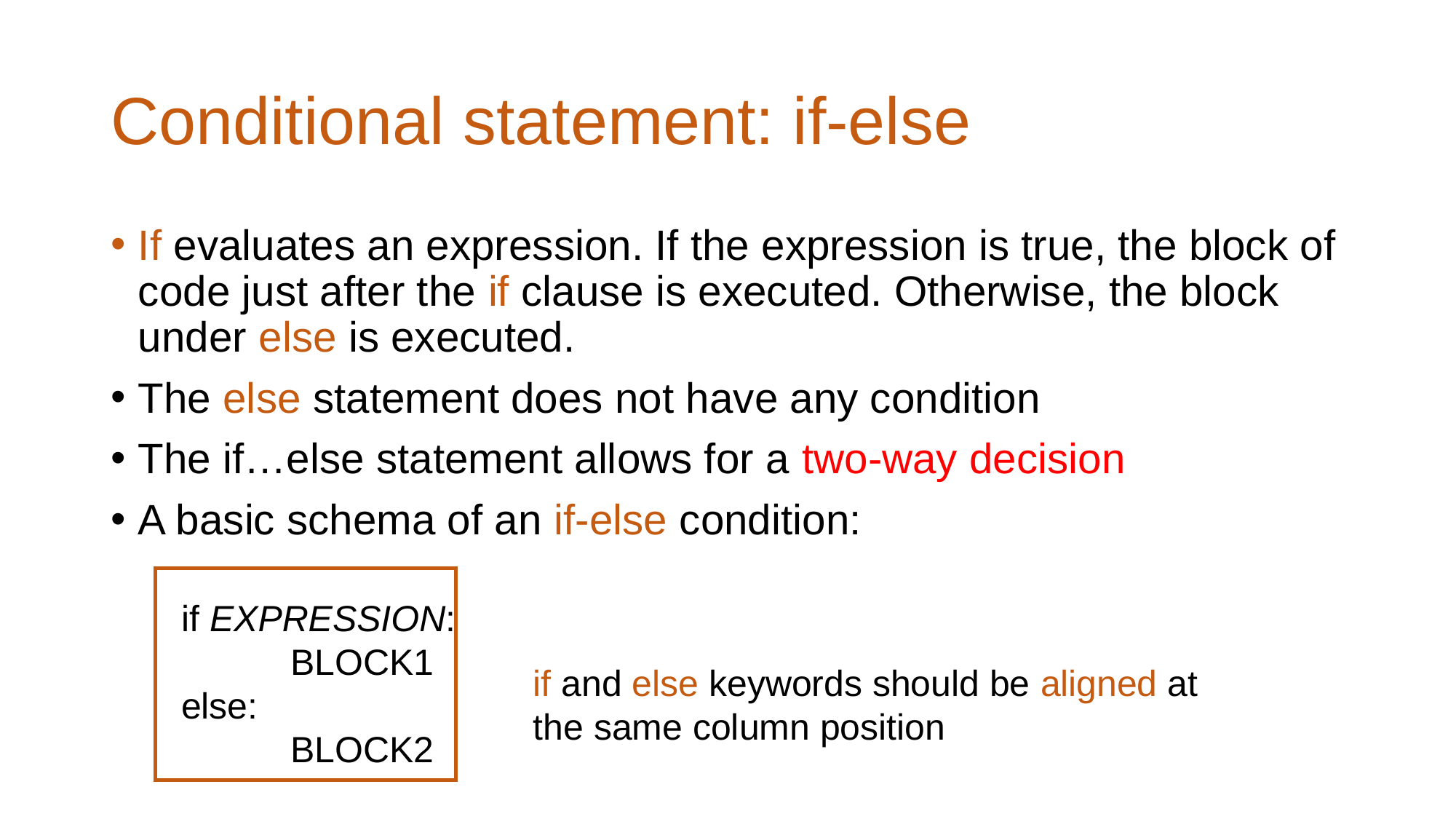

# Conditional statement: if-else
If evaluates an expression. If the expression is true, the block of code just after the if clause is executed. Otherwise, the block under else is executed.
The else statement does not have any condition
The if…else statement allows for a two-way decision
A basic schema of an if-else condition:

if EXPRESSION:
	BLOCK1
else:
	BLOCK2
if and else keywords should be aligned at the same column position